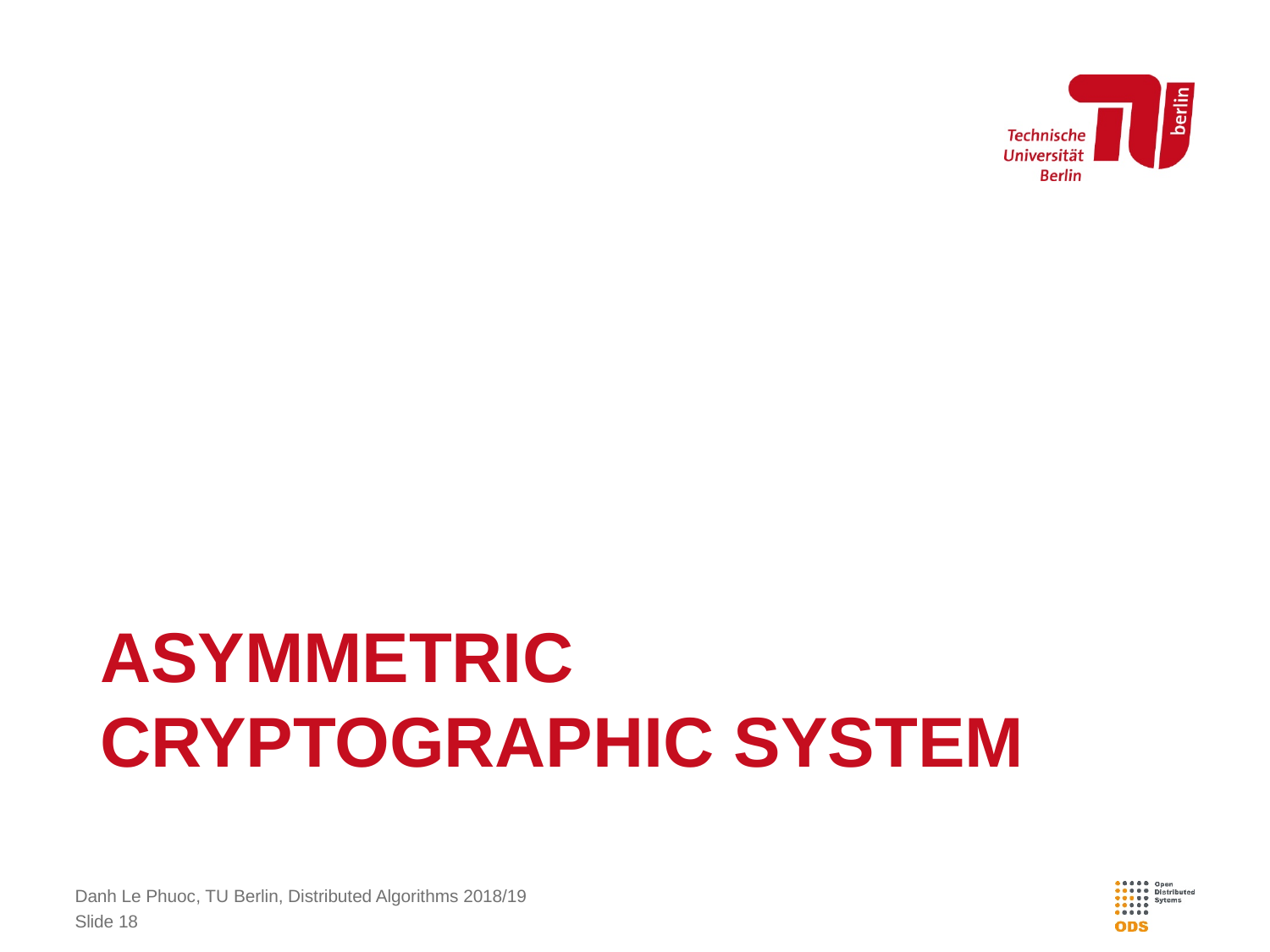

# Asymmetric Cryptographic System
Danh Le Phuoc, TU Berlin, Distributed Algorithms 2018/19
18